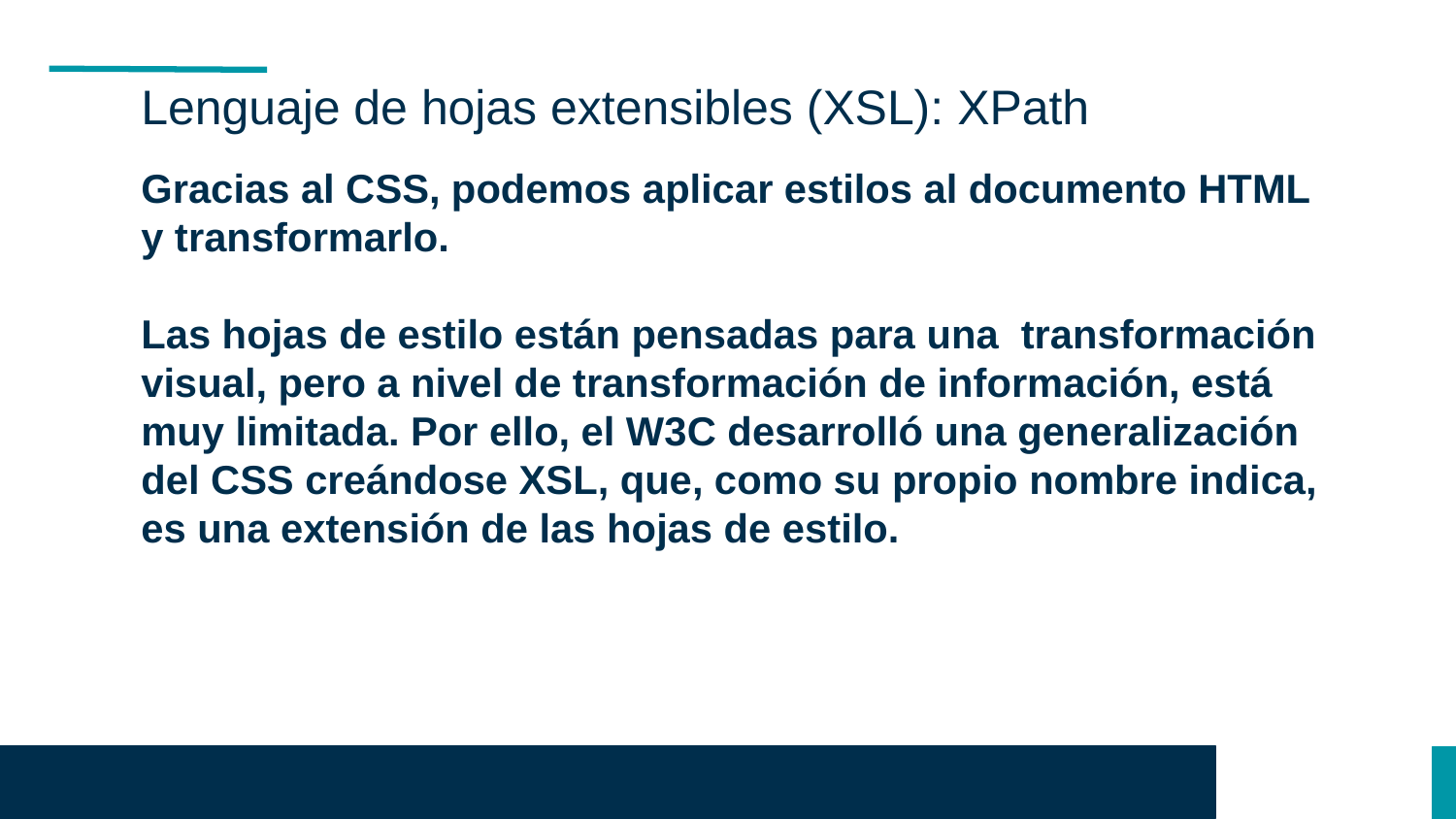

Lenguaje de hojas extensibles (XSL): XPath
Gracias al CSS, podemos aplicar estilos al documento HTML y transformarlo.

Las hojas de estilo están pensadas para una  transformación visual, pero a nivel de transformación de información, está muy limitada. Por ello, el W3C desarrolló una generalización del CSS creándose XSL, que, como su propio nombre indica, es una extensión de las hojas de estilo.